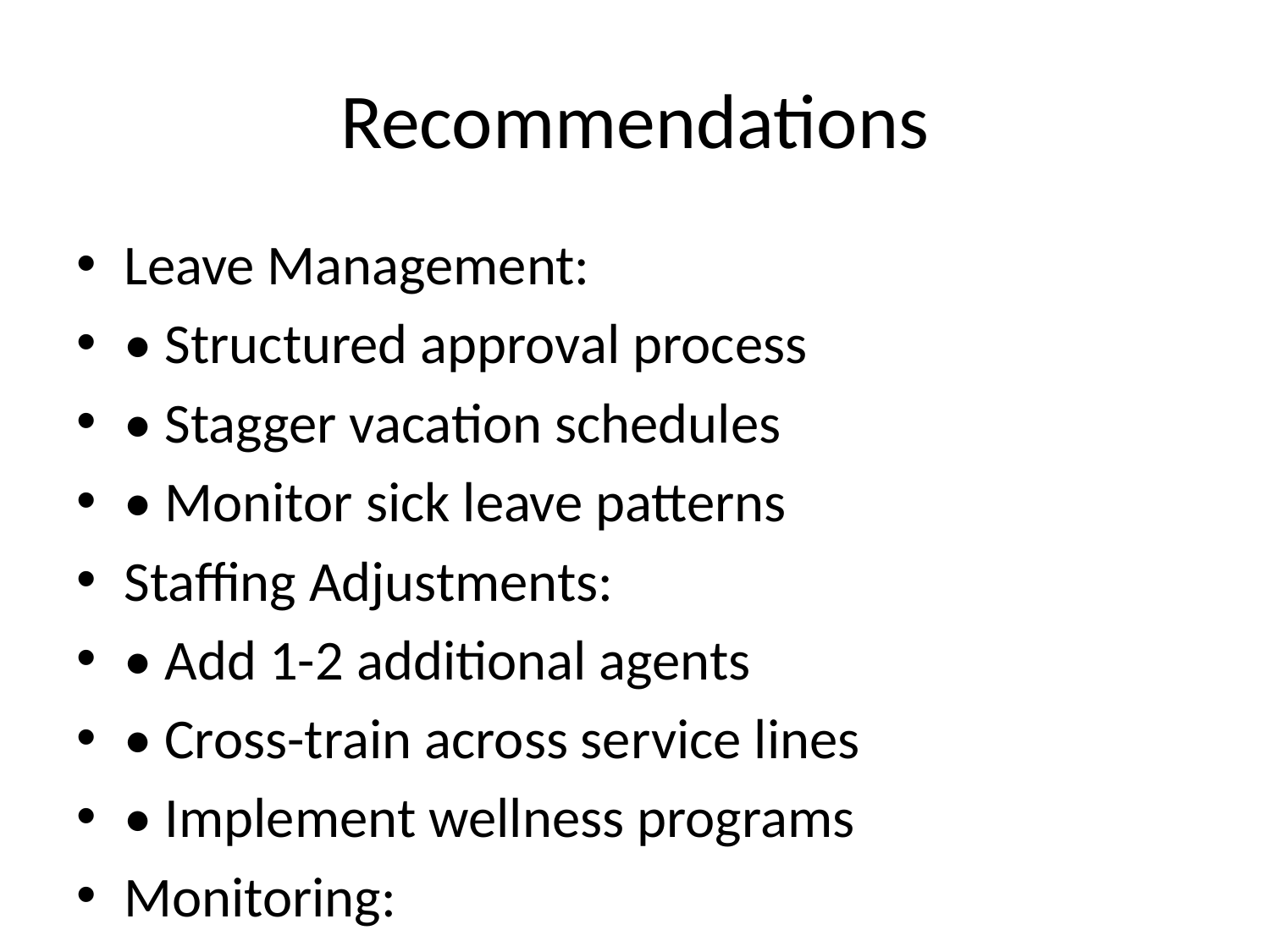

# Recommendations
Leave Management:
• Structured approval process
• Stagger vacation schedules
• Monitor sick leave patterns
Staffing Adjustments:
• Add 1-2 additional agents
• Cross-train across service lines
• Implement wellness programs
Monitoring:
• Daily tracking system
• Early warning alerts
• Regular pattern analysis